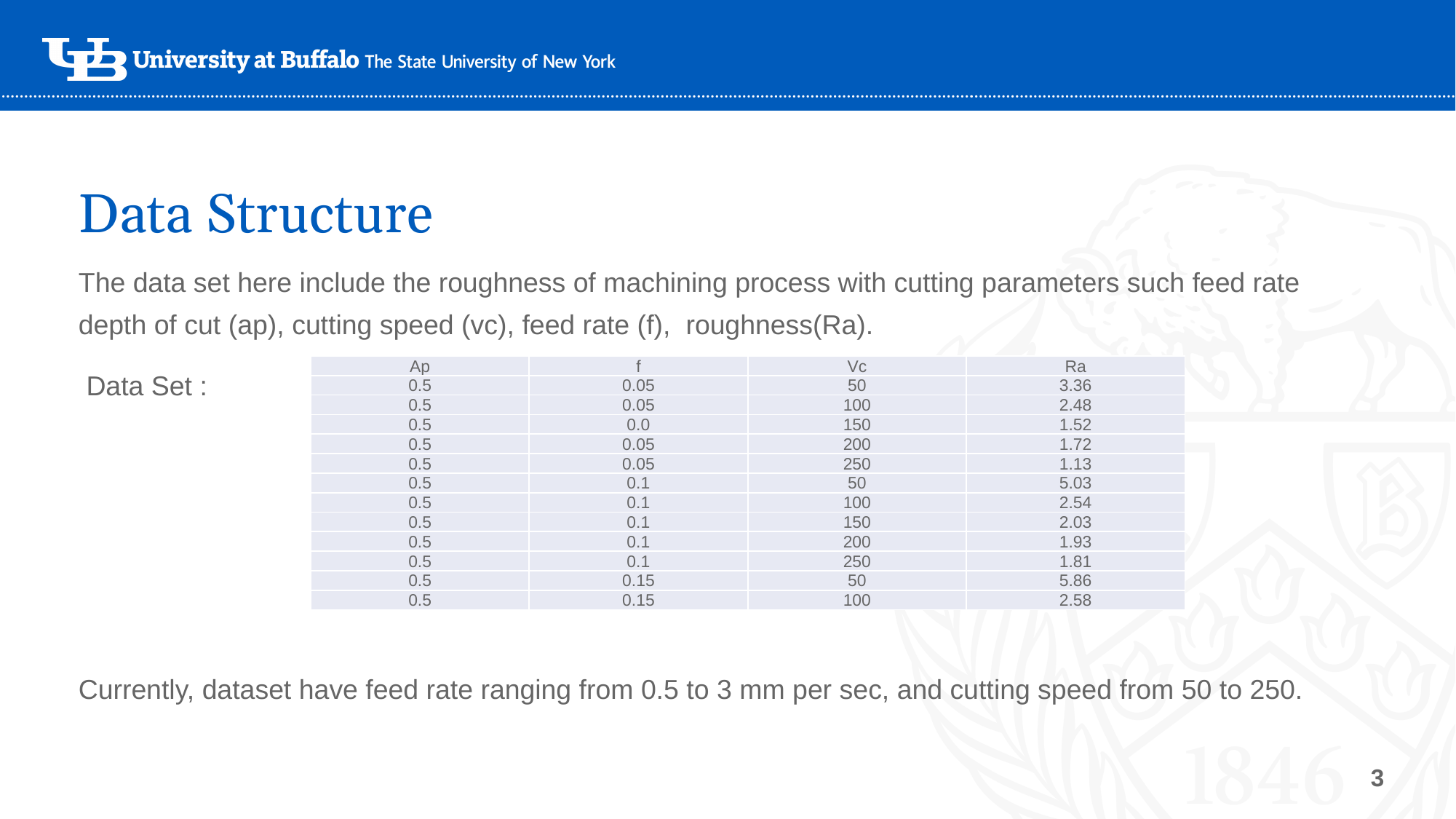

# Data Structure
The data set here include the roughness of machining process with cutting parameters such feed rate depth of cut (ap), cutting speed (vc), feed rate (f),  roughness(Ra).
 Data Set :

Currently, dataset have feed rate ranging from 0.5 to 3 mm per sec, and cutting speed from 50 to 250.
| Ap | f | Vc | Ra |
| --- | --- | --- | --- |
| 0.5 | 0.05 | 50 | 3.36 |
| 0.5 | 0.05 | 100 | 2.48 |
| 0.5 | 0.0 | 150 | 1.52 |
| 0.5 | 0.05 | 200 | 1.72 |
| 0.5 | 0.05 | 250 | 1.13 |
| 0.5 | 0.1 | 50 | 5.03 |
| 0.5 | 0.1 | 100 | 2.54 |
| 0.5 | 0.1 | 150 | 2.03 |
| 0.5 | 0.1 | 200 | 1.93 |
| 0.5 | 0.1 | 250 | 1.81 |
| 0.5 | 0.15 | 50 | 5.86 |
| 0.5 | 0.15 | 100 | 2.58 |
3